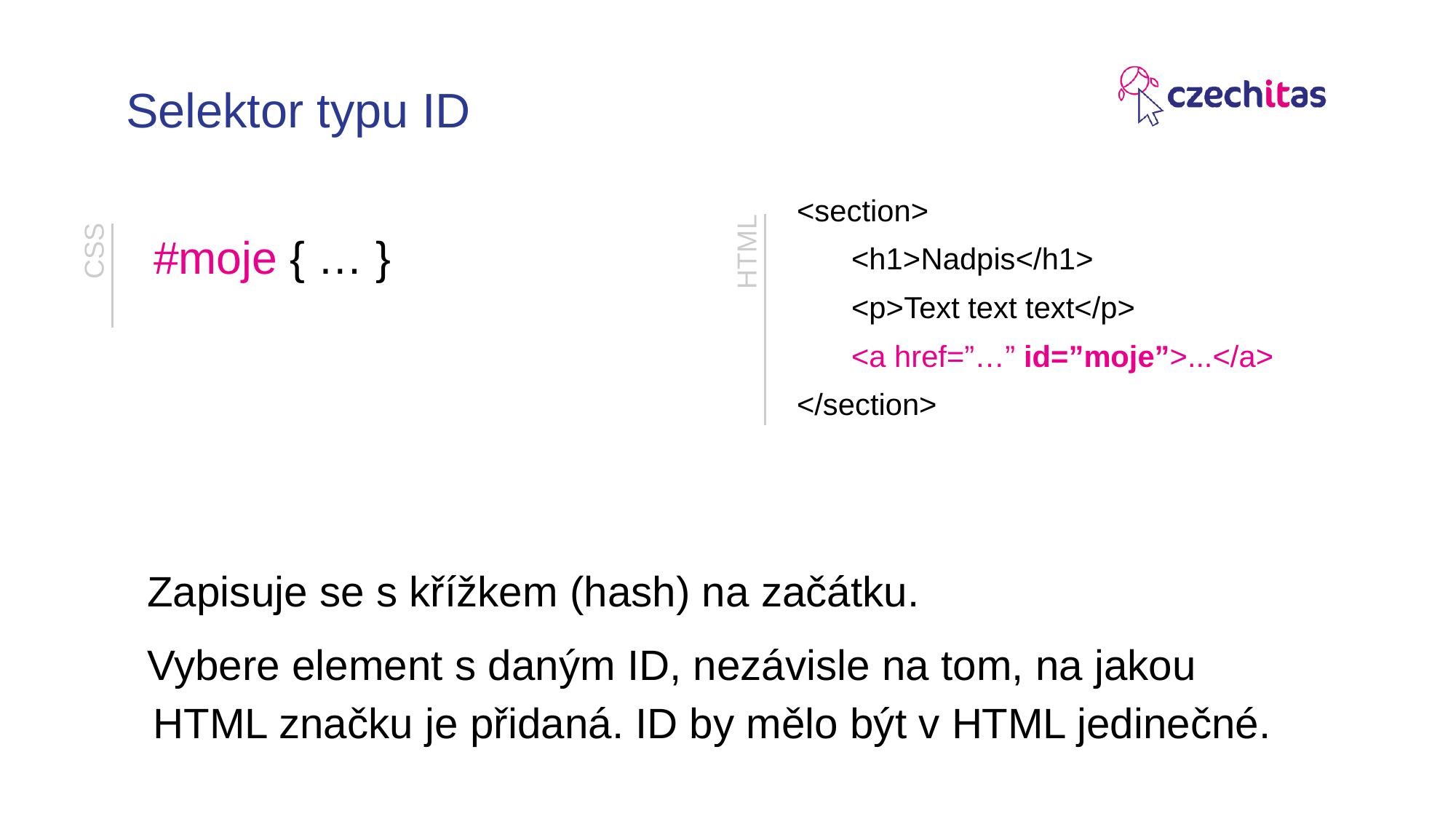

# Selektor typu ID
<section>
<h1>Nadpis</h1>
<p>Text text text</p>
<a href=”…” id=”moje”>...</a>
</section>
#moje { … }
HTML
CSS
Zapisuje se s křížkem (hash) na začátku.
Vybere element s daným ID, nezávisle na tom, na jakou HTML značku je přidaná. ID by mělo být v HTML jedinečné.